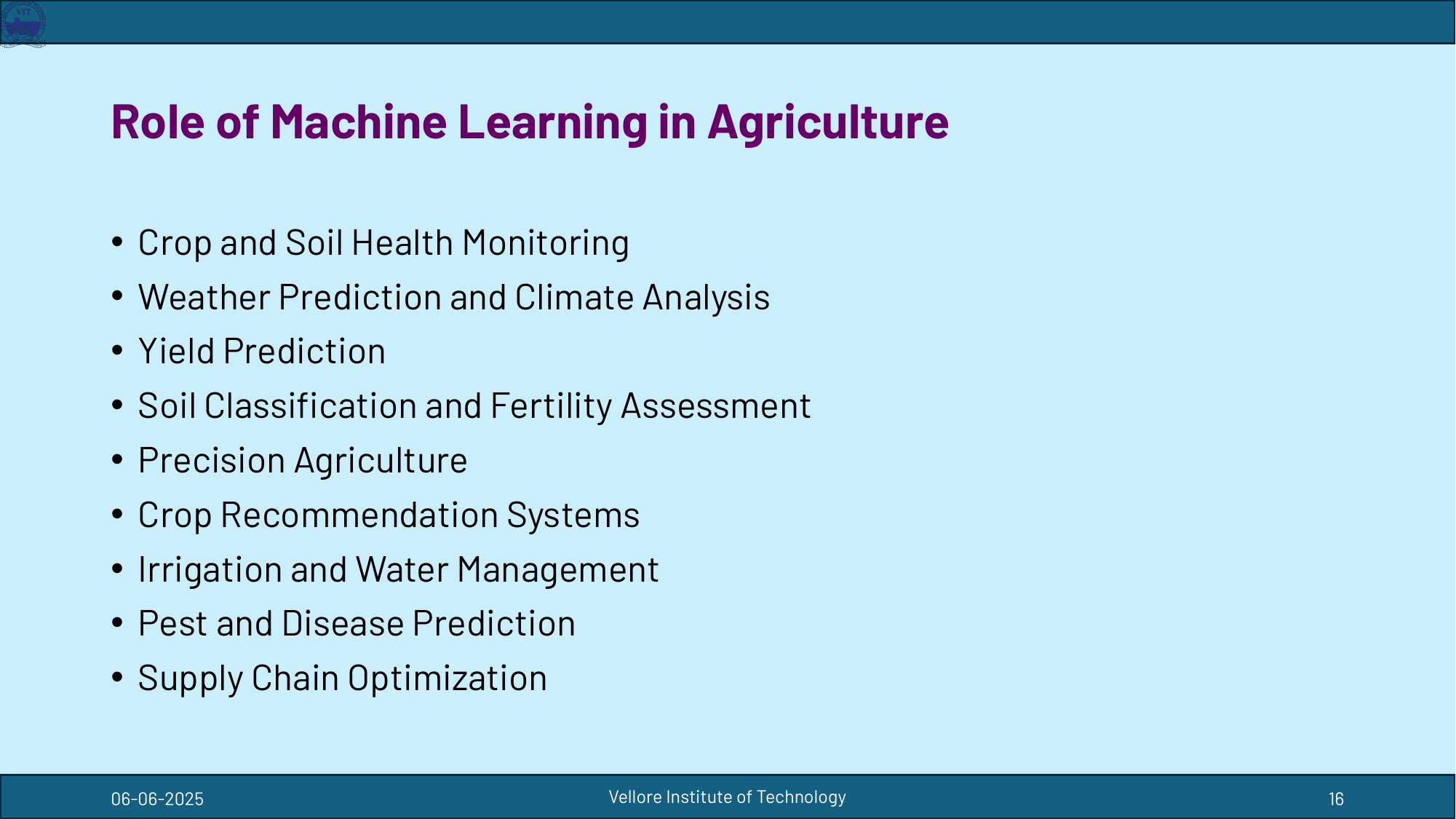

# Role of Machine Learning in Agriculture
Crop and Soil Health Monitoring
Weather Prediction and Climate Analysis
Yield Prediction
Soil Classification and Fertility Assessment
Precision Agriculture
Crop Recommendation Systems
Irrigation and Water Management
Pest and Disease Prediction
Supply Chain Optimization
06-06-2025
16